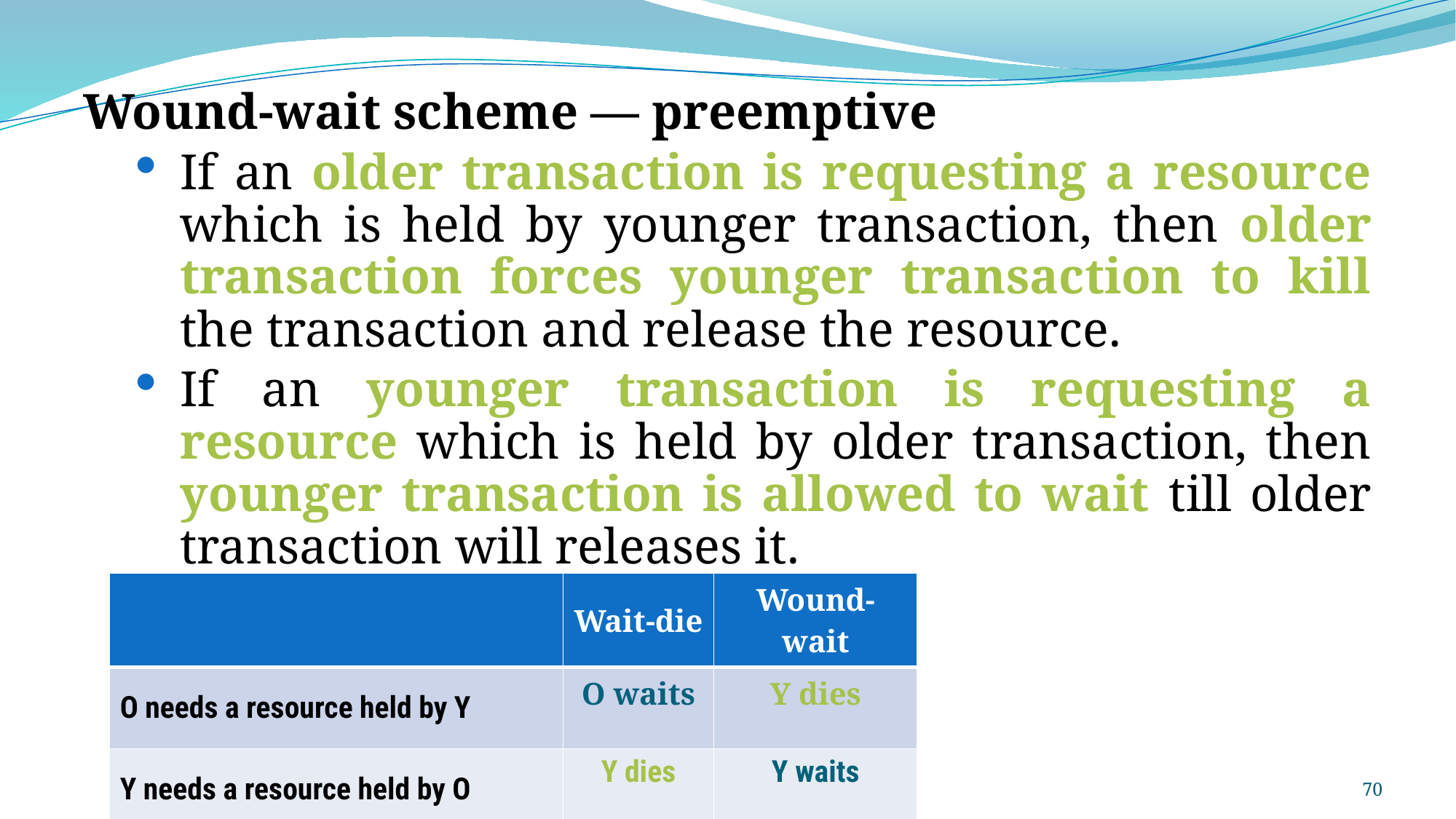

Wound-wait scheme — preemptive
If an older transaction is requesting a resource which is held by younger transaction, then older transaction forces younger transaction to kill the transaction and release the resource.
If an younger transaction is requesting a resource which is held by older transaction, then younger transaction is allowed to wait till older transaction will releases it.

|  | Wait-die | Wound-wait |
| --- | --- | --- |
| O needs a resource held by Y | O waits | Y dies |
| Y needs a resource held by O | Y dies | Y waits |
70